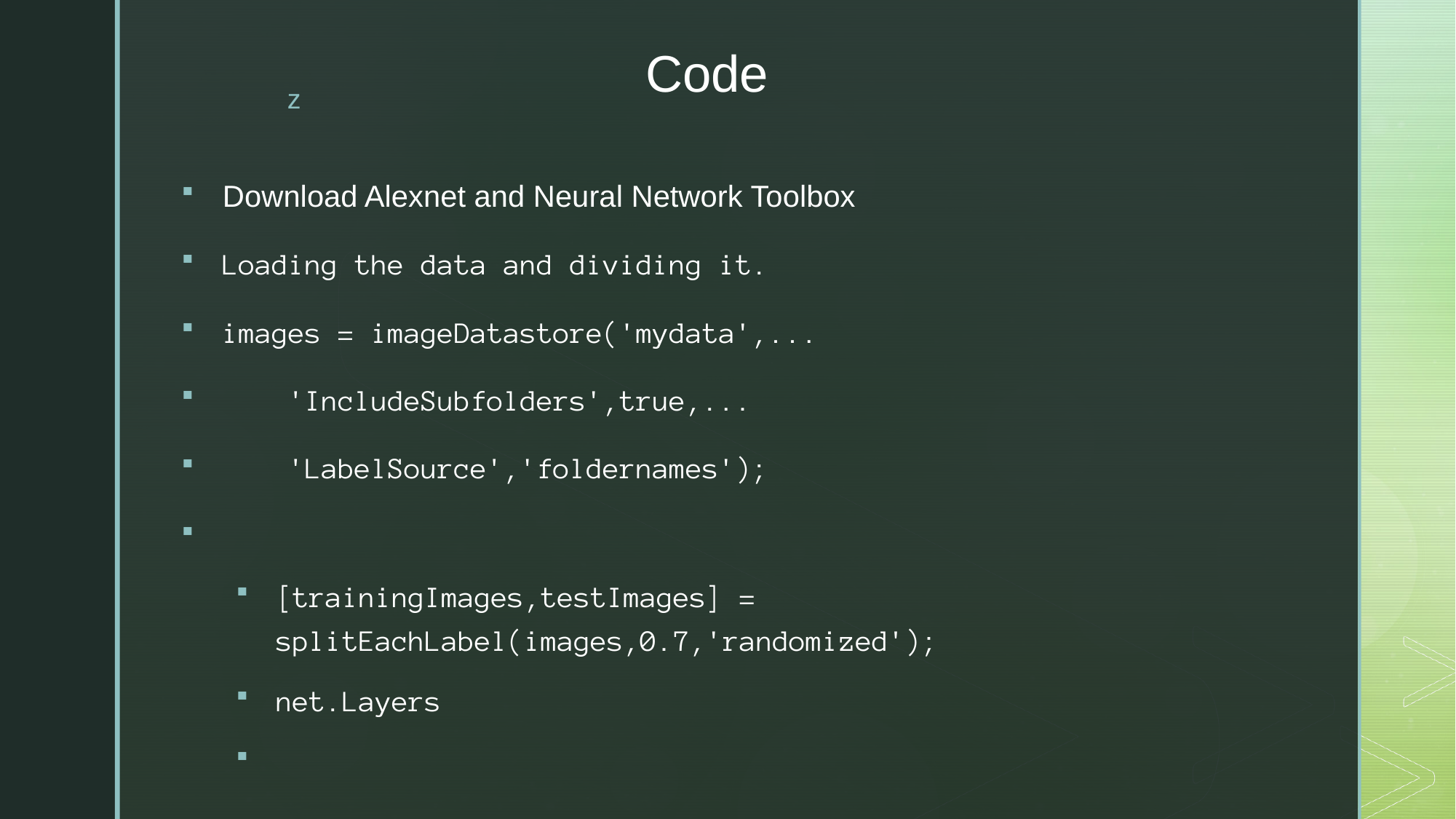

# Code
Download Alexnet and Neural Network Toolbox
Loading the data and dividing it.
images = imageDatastore('mydata',...
    'IncludeSubfolders',true,...
    'LabelSource','foldernames');

[trainingImages,testImages] = splitEachLabel(images,0.7,'randomized');
net.Layers